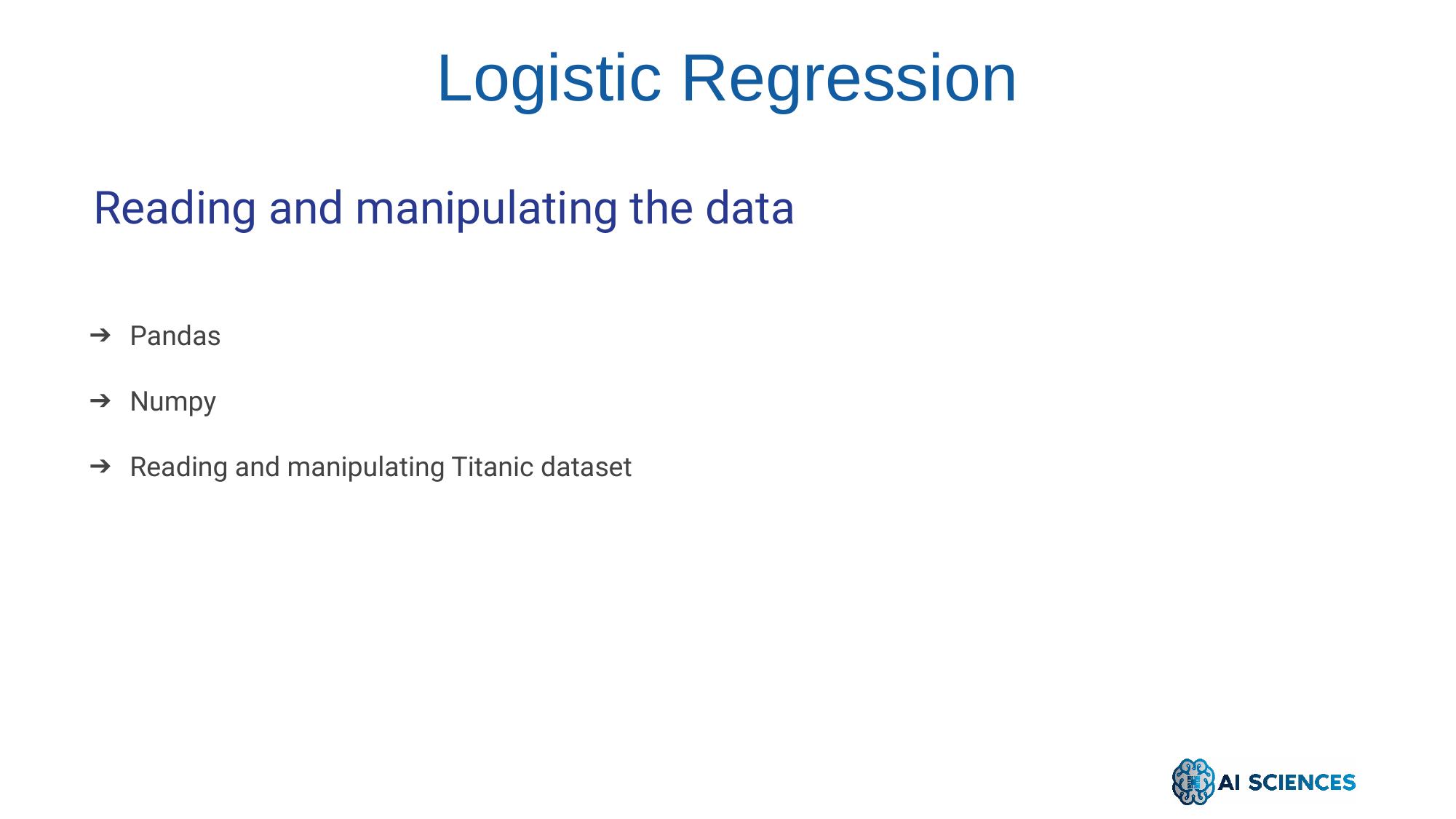

Logistic Regression
Reading and manipulating the data
Pandas
Numpy
Reading and manipulating Titanic dataset